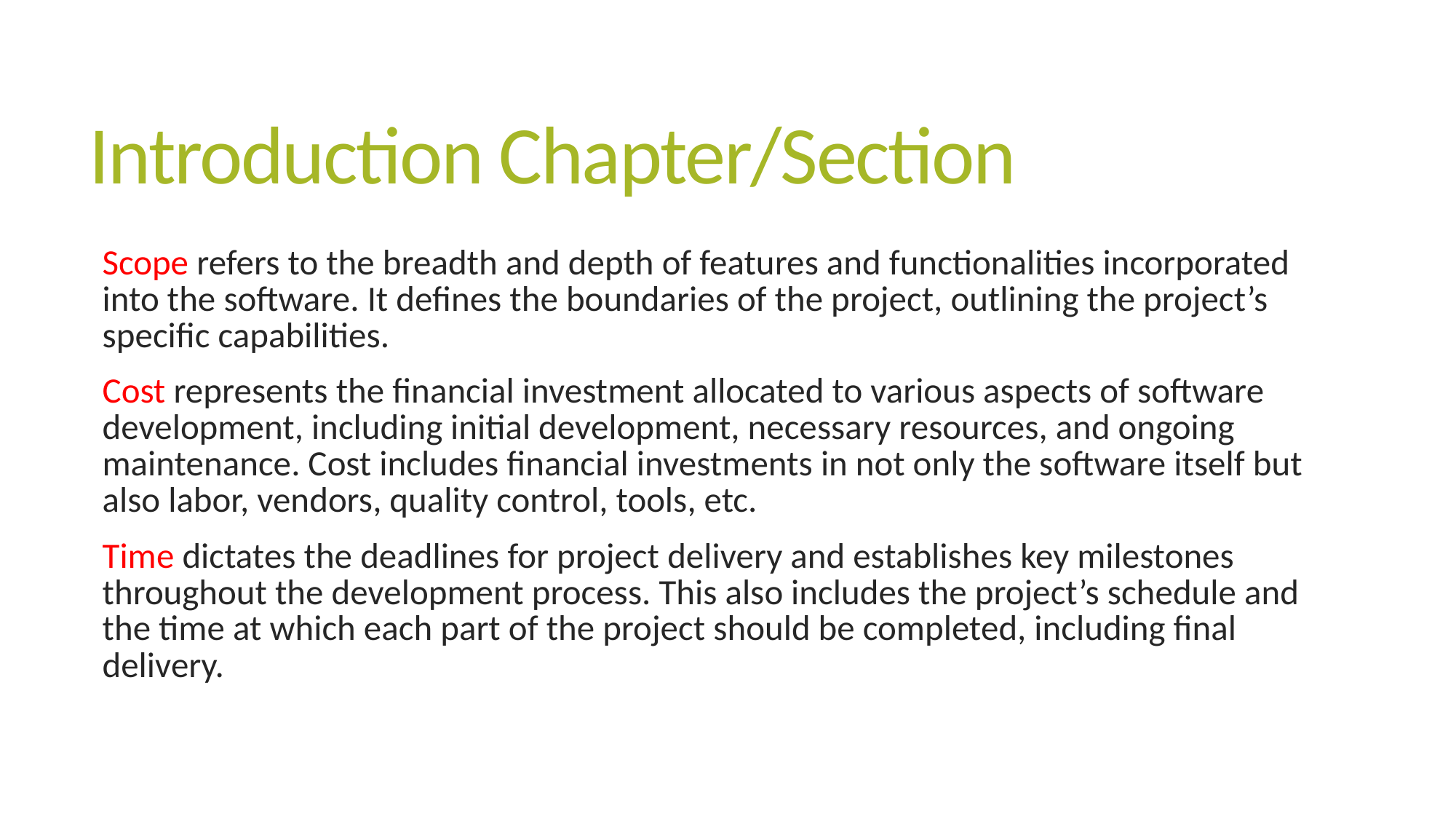

# Introduction Chapter/Section
Scope refers to the breadth and depth of features and functionalities incorporated into the software. It defines the boundaries of the project, outlining the project’s specific capabilities.
Cost represents the financial investment allocated to various aspects of software development, including initial development, necessary resources, and ongoing maintenance. Cost includes financial investments in not only the software itself but also labor, vendors, quality control, tools, etc.
Time dictates the deadlines for project delivery and establishes key milestones throughout the development process. This also includes the project’s schedule and the time at which each part of the project should be completed, including final delivery.